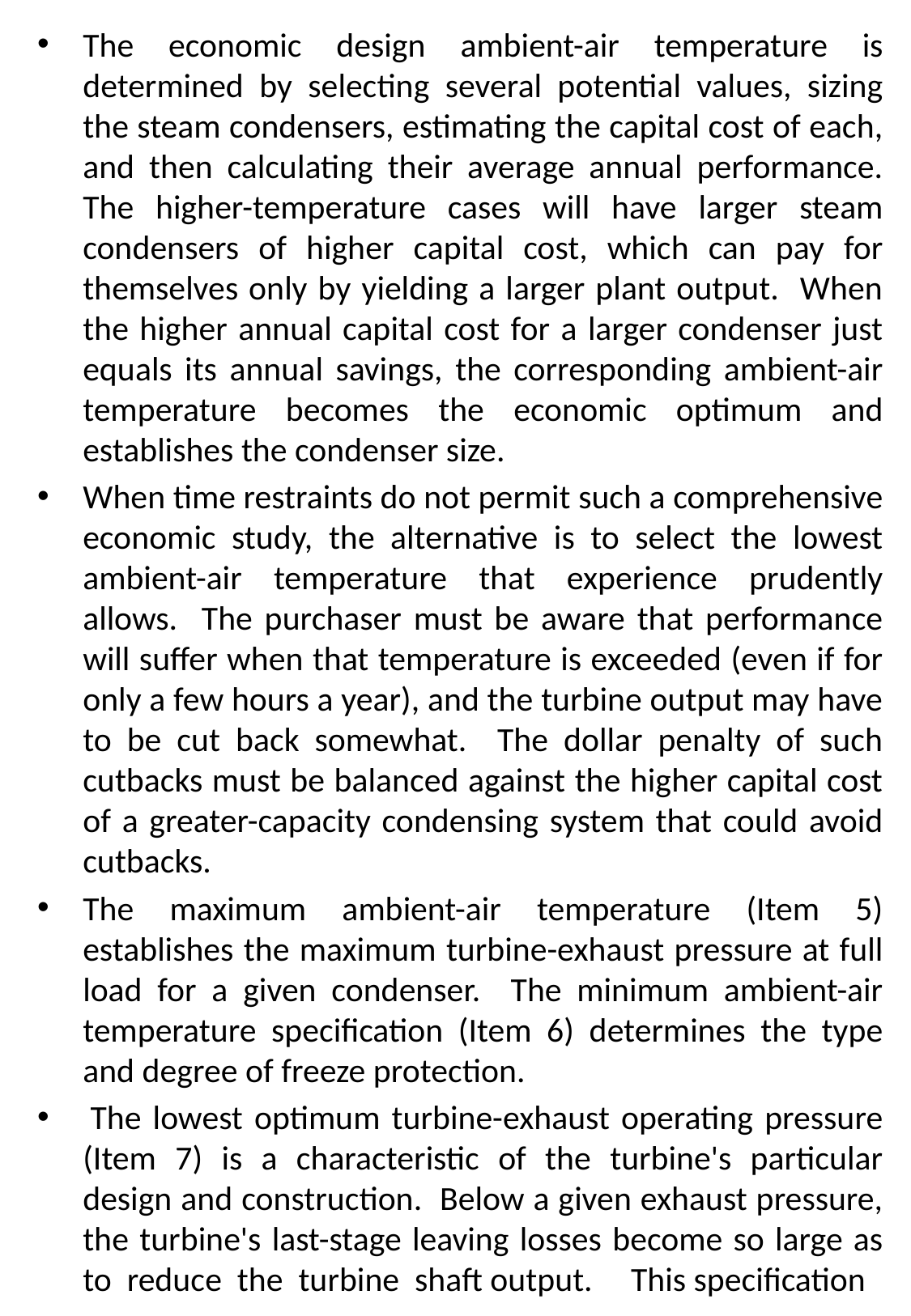

The economic design ambient-air temperature is determined by selecting several potential values, sizing the steam condensers, estimating the capital cost of each, and then calculating their average annual performance. The higher-temperature cases will have larger steam condensers of higher capital cost, which can pay for themselves only by yielding a larger plant output.  When the higher annual capital cost for a larger condenser just equals its annual savings, the corresponding ambient-air temperature becomes the economic optimum and establishes the condenser size.
When time restraints do not permit such a comprehensive economic study, the alternative is to select the lowest ambient-air temperature that experience prudently allows.  The purchaser must be aware that performance will suffer when that temperature is exceeded (even if for only a few hours a year), and the turbine output may have to be cut back somewhat.  The dollar penalty of such cutbacks must be balanced against the higher capital cost of a greater-capacity condensing system that could avoid cutbacks.
The maximum ambient-air temperature (Item 5) establishes the maximum turbine-exhaust pressure at full load for a given condenser.  The minimum ambient-air temperature specification (Item 6) determines the type and degree of freeze protection.
 The lowest optimum turbine-exhaust operating pressure (Item 7) is a characteristic of the turbine's particular design and construction.  Below a given exhaust pressure, the turbine's last-stage leaving losses become so large as to  reduce  the  turbine  shaft output.     This specification